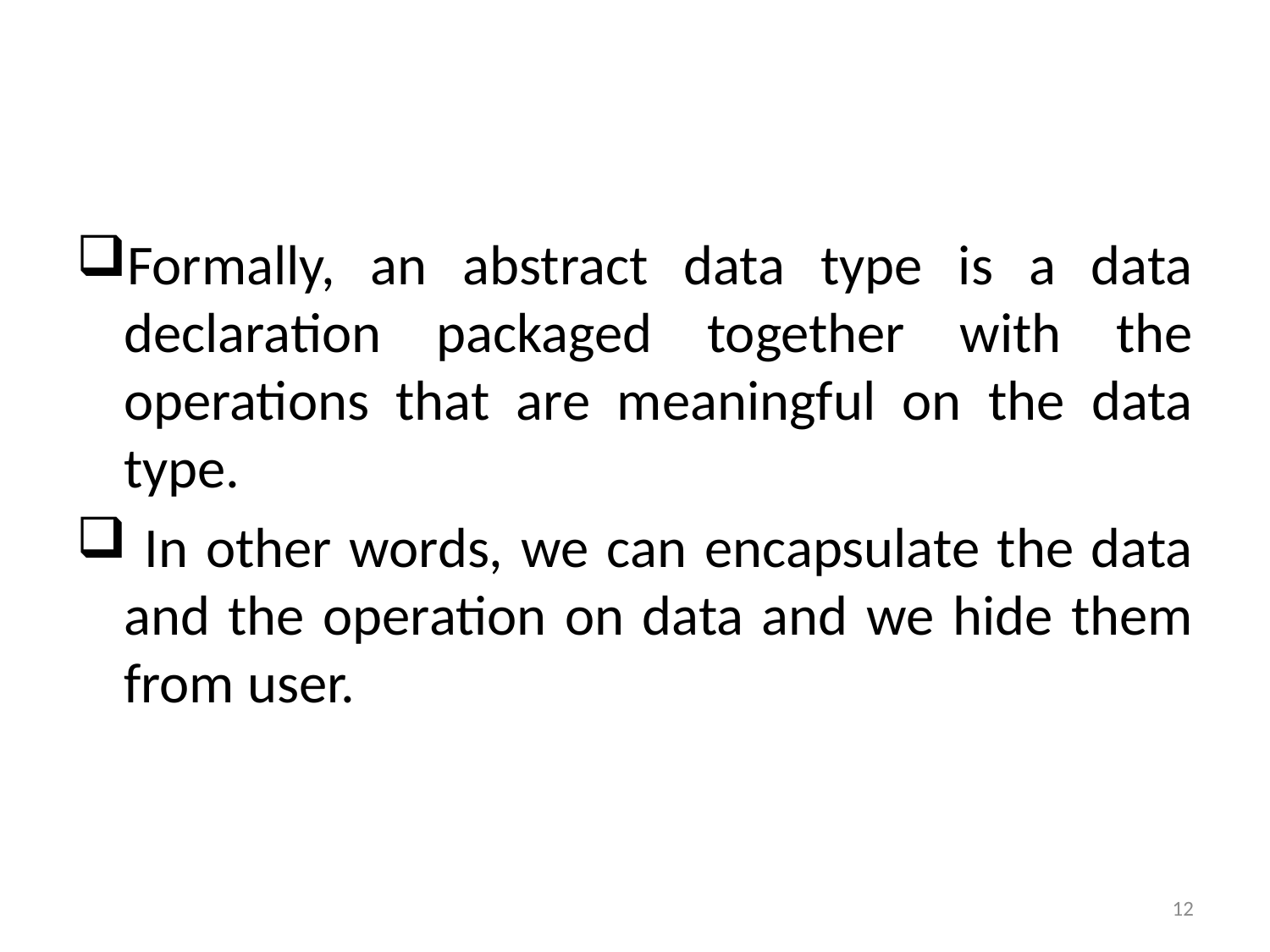

#
Formally, an abstract data type is a data declaration packaged together with the operations that are meaningful on the data type.
 In other words, we can encapsulate the data and the operation on data and we hide them from user.

12